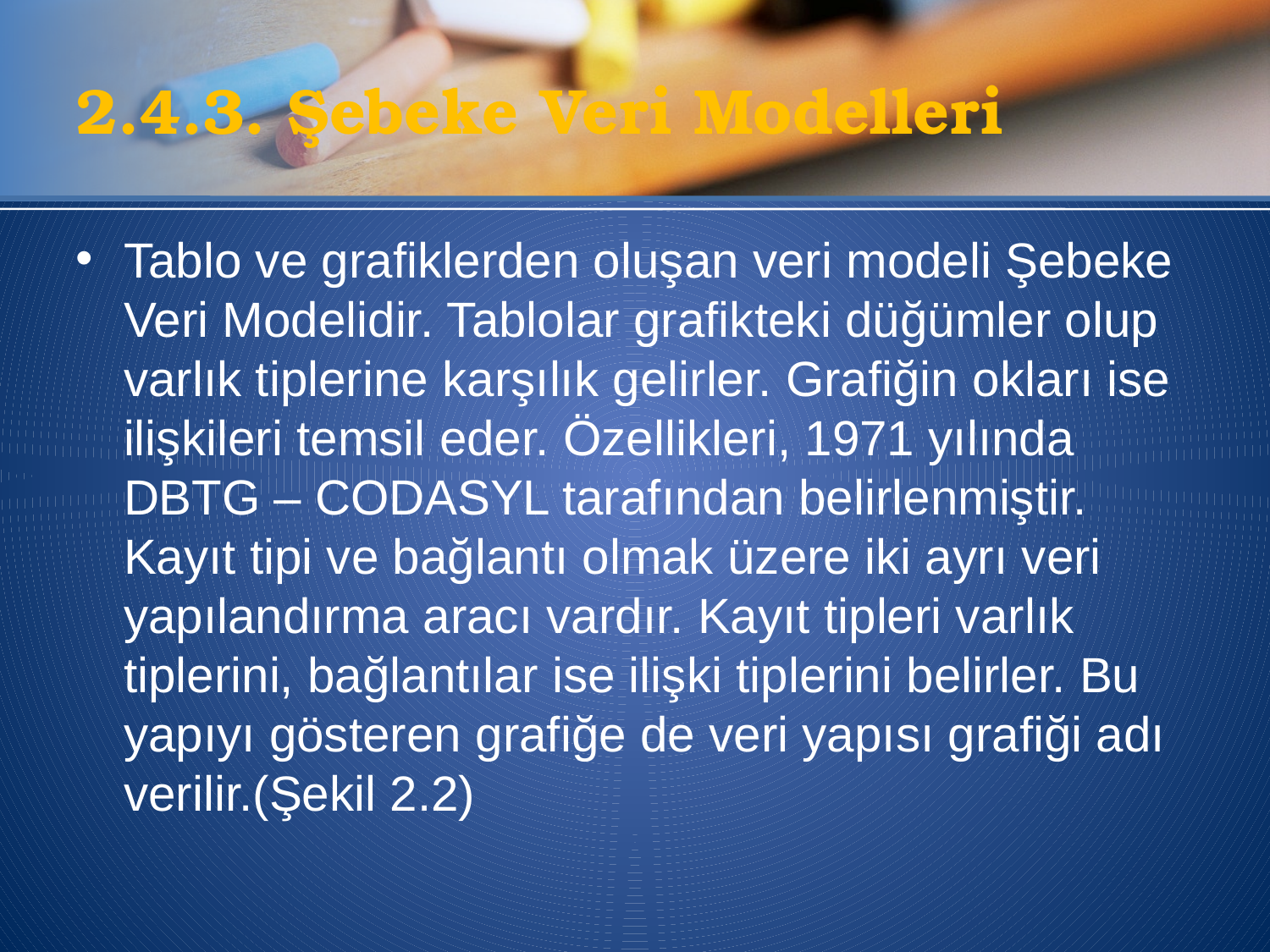

# 2.4.3. Şebeke Veri Modelleri
Tablo ve grafiklerden oluşan veri modeli Şebeke Veri Modelidir. Tablolar grafikteki düğümler olup varlık tiplerine karşılık gelirler. Grafiğin okları ise ilişkileri temsil eder. Özellikleri, 1971 yılında DBTG – CODASYL tarafından belirlenmiştir. Kayıt tipi ve bağlantı olmak üzere iki ayrı veri yapılandırma aracı vardır. Kayıt tipleri varlık tiplerini, bağlantılar ise ilişki tiplerini belirler. Bu yapıyı gösteren grafiğe de veri yapısı grafiği adı verilir.(Şekil 2.2)